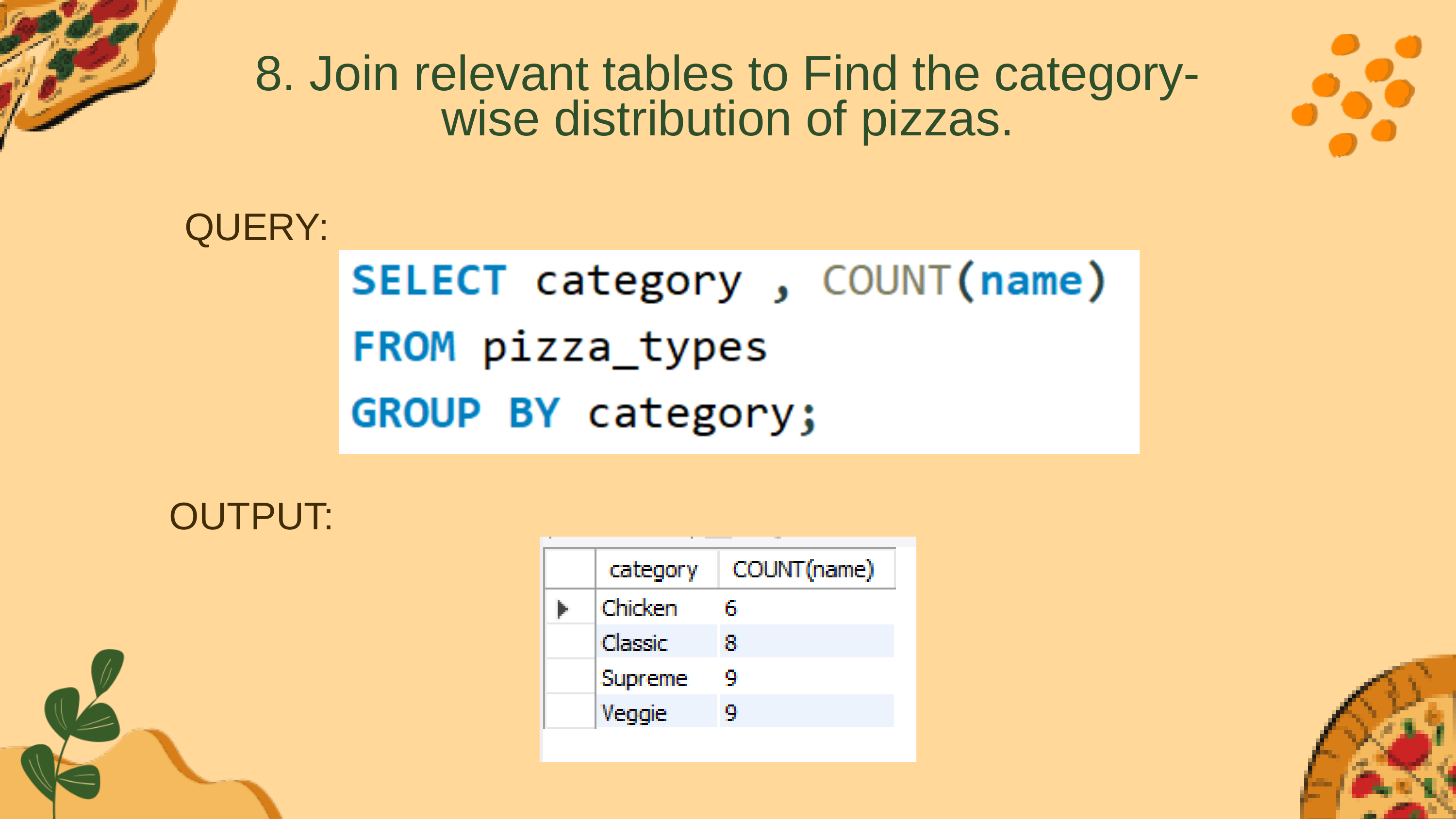

8. Join relevant tables to Find the category-wise distribution of pizzas.
QUERY:

OUTPUT: